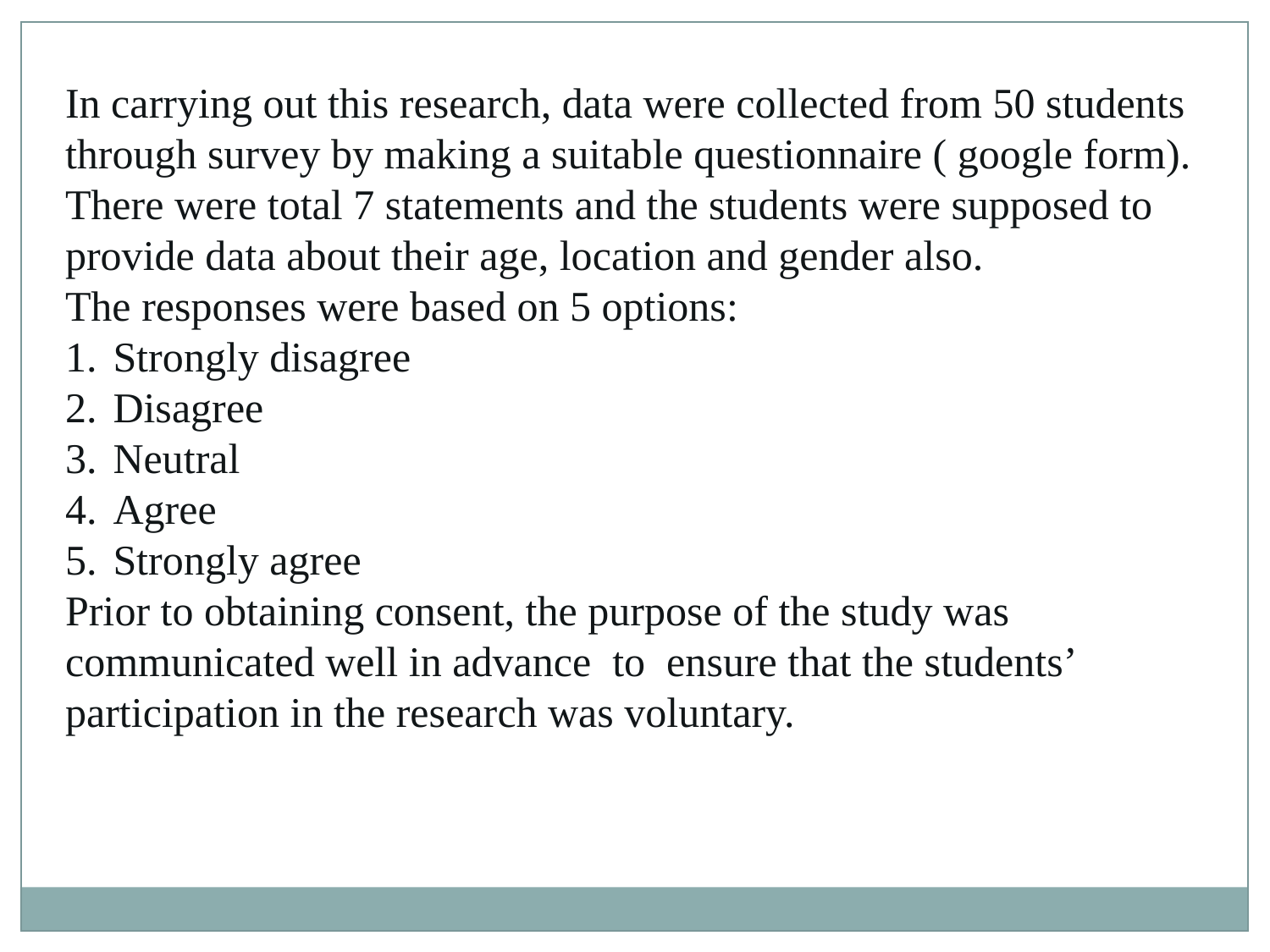

In carrying out this research, data were collected from 50 students  through survey by making a suitable questionnaire ( google form). There were total 7 statements and the students were supposed to provide data about their age, location and gender also.
The responses were based on 5 options:
Strongly disagree
Disagree
Neutral
Agree
Strongly agree
Prior to obtaining consent, the purpose of the study was communicated well in advance  to  ensure that the students’ participation in the research was voluntary.